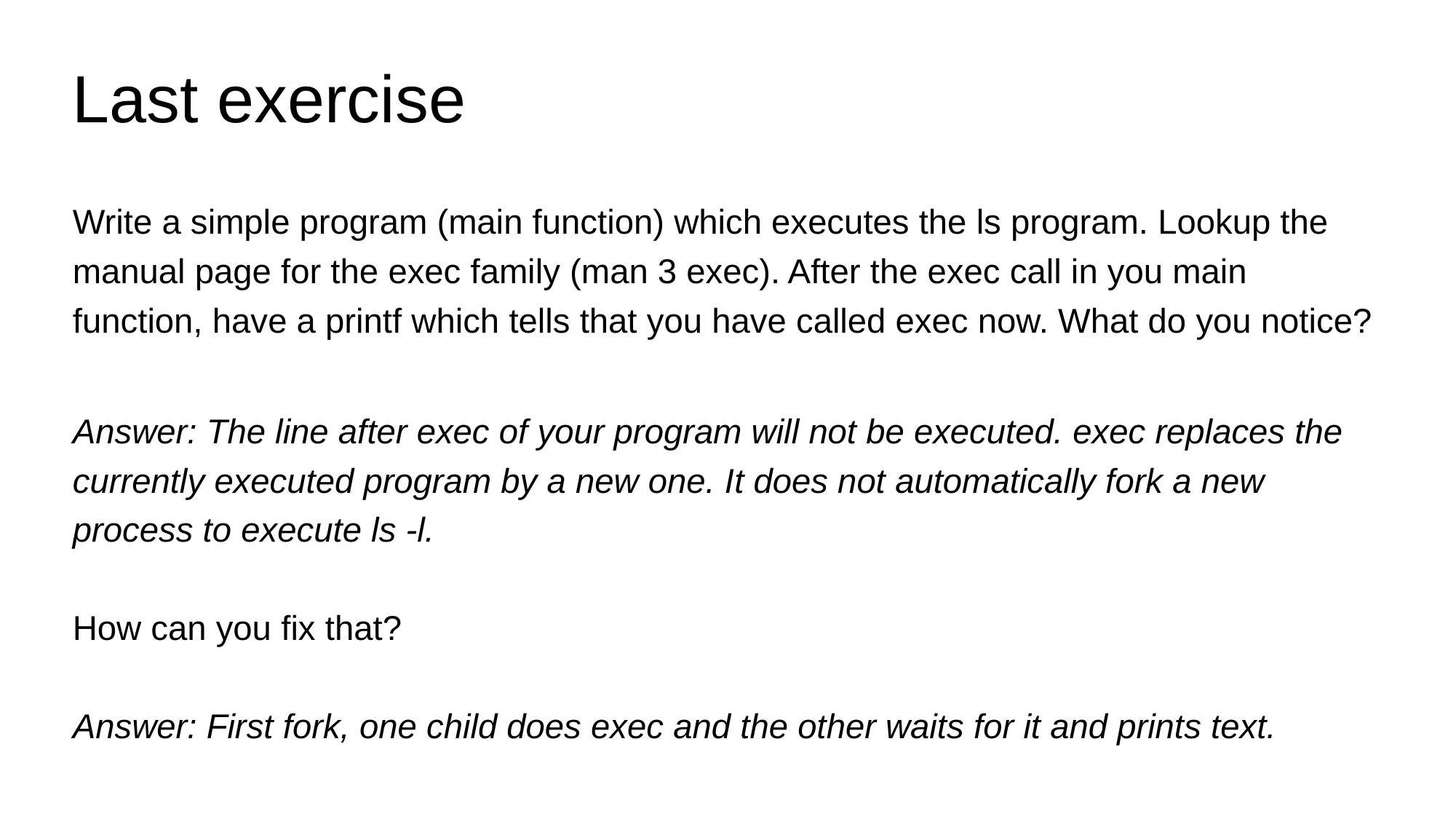

# Last exercise
Write a simple program (main function) which executes the ls program. Lookup the manual page for the exec family (man 3 exec). After the exec call in you main function, have a printf which tells that you have called exec now. What do you notice?

Answer: The line after exec of your program will not be executed. exec replaces the currently executed program by a new one. It does not automatically fork a new process to execute ls -l.

How can you fix that?

Answer: First fork, one child does exec and the other waits for it and prints text.